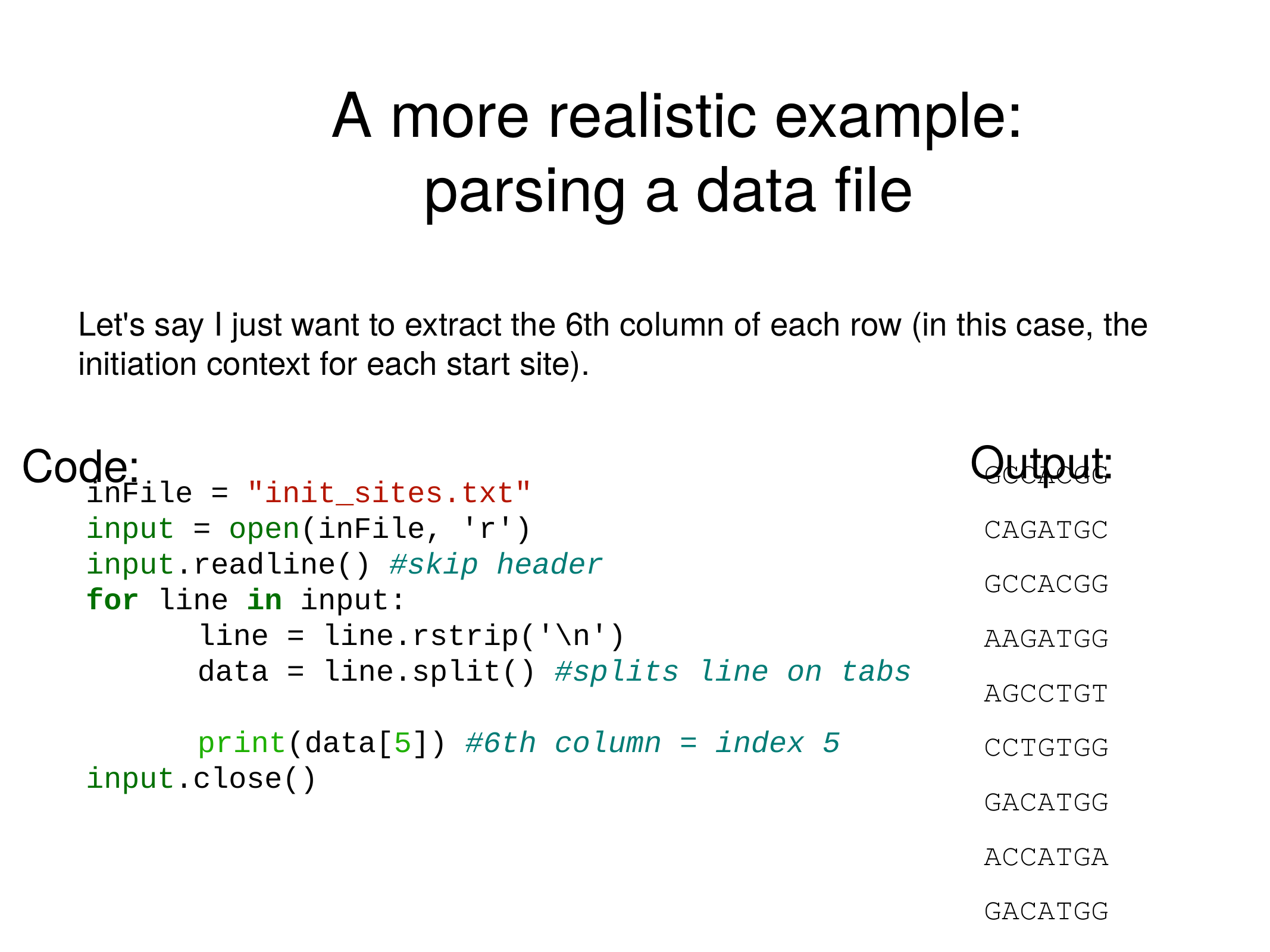

# A more realistic example: parsing a data file
Let's say I just want to extract the 6th column of each row (in this case, the initiation context for each start site).
Output:
Code:
inFile = "init_sites.txt"
input = open(inFile, 'r')
input.readline() #skip header
for line in input:
     line = line.rstrip('\n')
data = line.split() #splits line on tabs
print(data[5]) #6th column = index 5
input.close()
GCCACGG
CAGATGC
GCCACGG
AAGATGG
AGCCTGT
CCTGTGG
GACATGG
ACCATGA
GACATGG